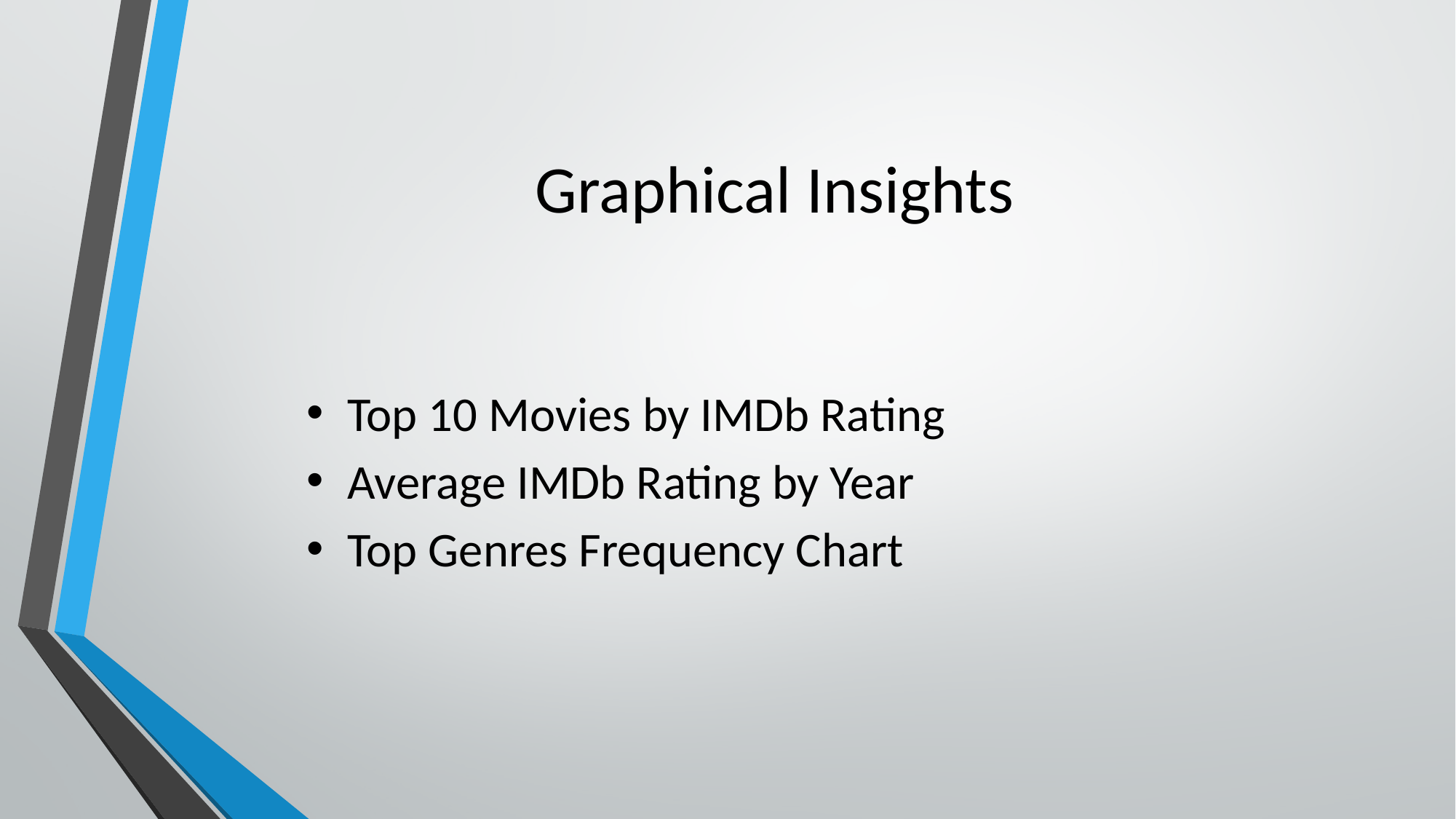

# Graphical Insights
Top 10 Movies by IMDb Rating
Average IMDb Rating by Year
Top Genres Frequency Chart